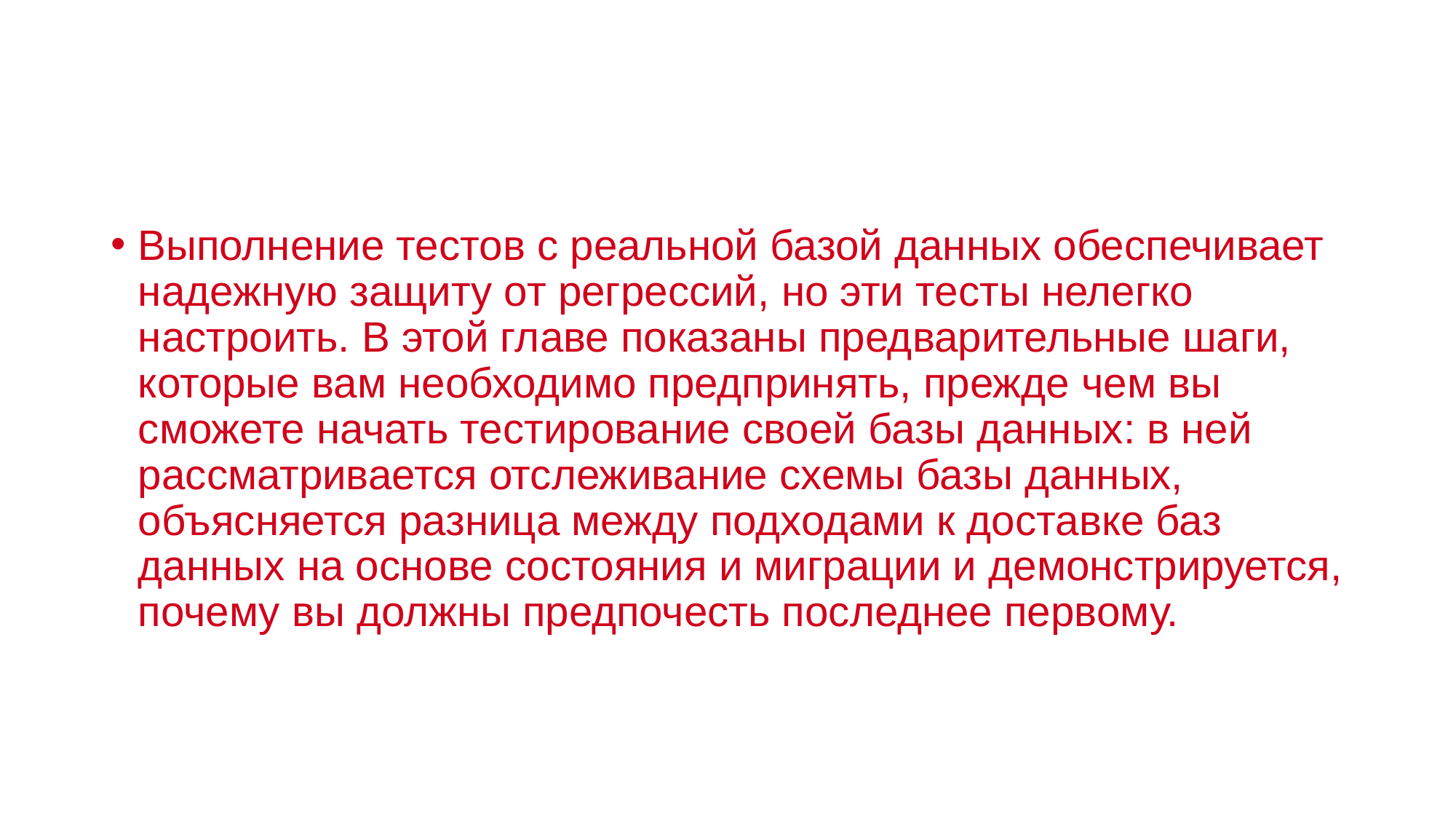

#
Выполнение тестов с реальной базой данных обеспечивает надежную защиту от регрессий, но эти тесты нелегко настроить. В этой главе показаны предварительные шаги, которые вам необходимо предпринять, прежде чем вы сможете начать тестирование своей базы данных: в ней рассматривается отслеживание схемы базы данных, объясняется разница между подходами к доставке баз данных на основе состояния и миграции и демонстрируется, почему вы должны предпочесть последнее первому.